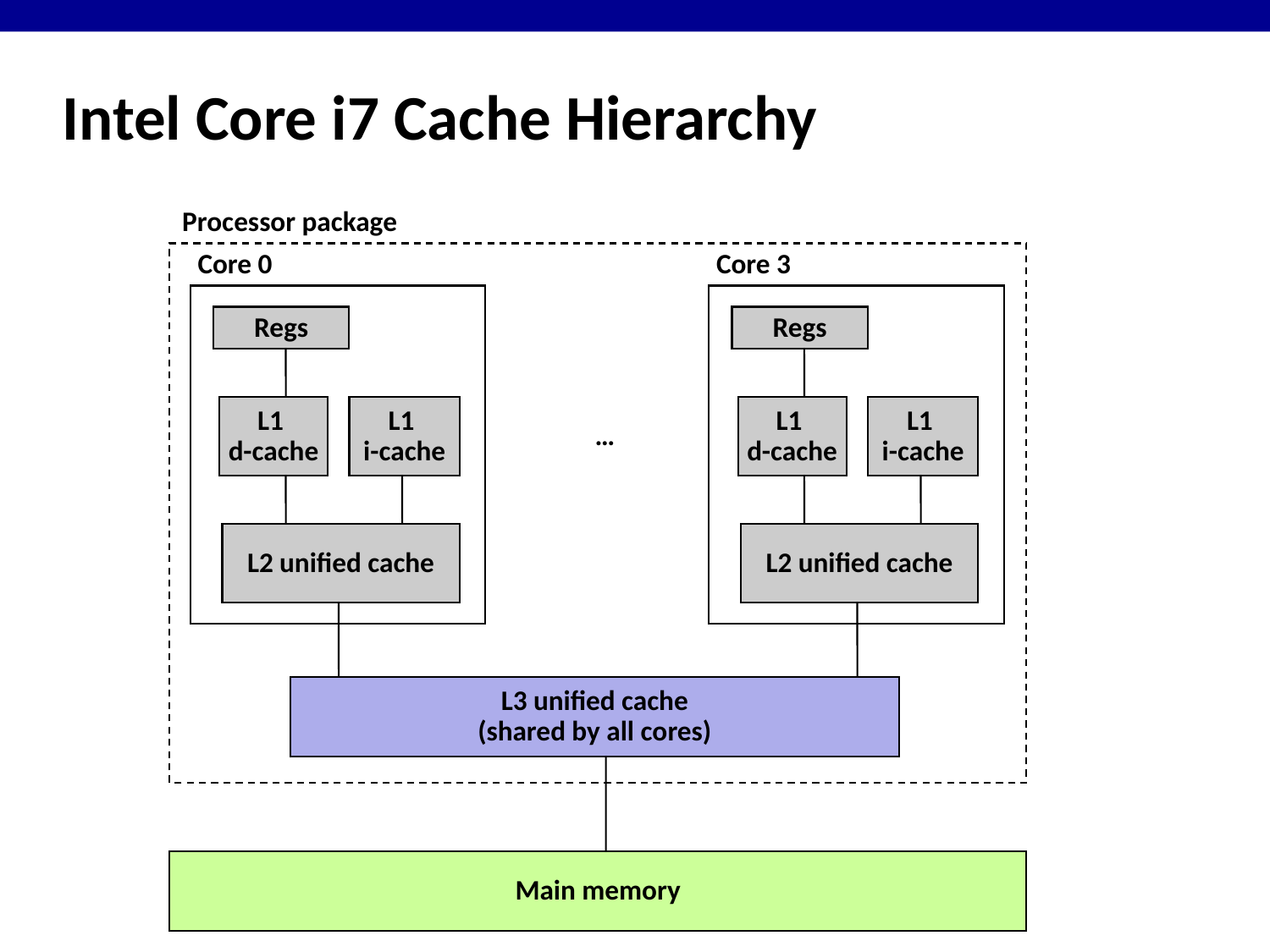

# Intel Core i7 Cache Hierarchy
Processor package

Core 0
Core 3

Regs
Regs

L1
d-cache
L1
i-cache
L1
d-cache
L1
i-cache
…

L2 unified cache
L2 unified cache

L3 unified cache
(shared by all cores)

Main memory